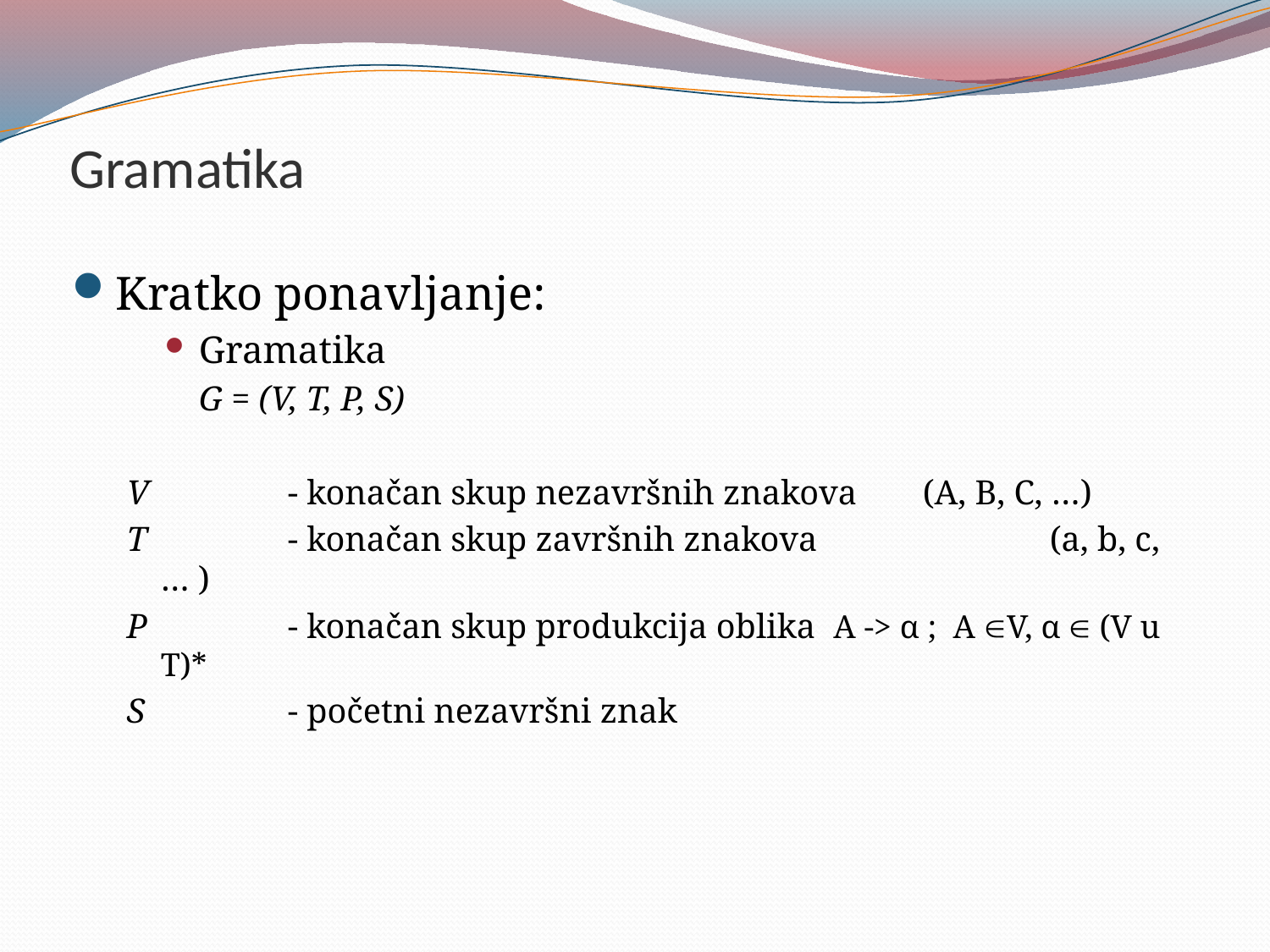

# Gramatika
Kratko ponavljanje:
Gramatika
	G = (V, T, P, S)

V 		- konačan skup nezavršnih znakova	(A, B, C, …)
T 		- konačan skup završnih znakova		(a, b, c,  … )
P 		- konačan skup produkcija oblika  A -> α ;  A ∈V, α ∈ (V u T)*
S 		- početni nezavršni znak